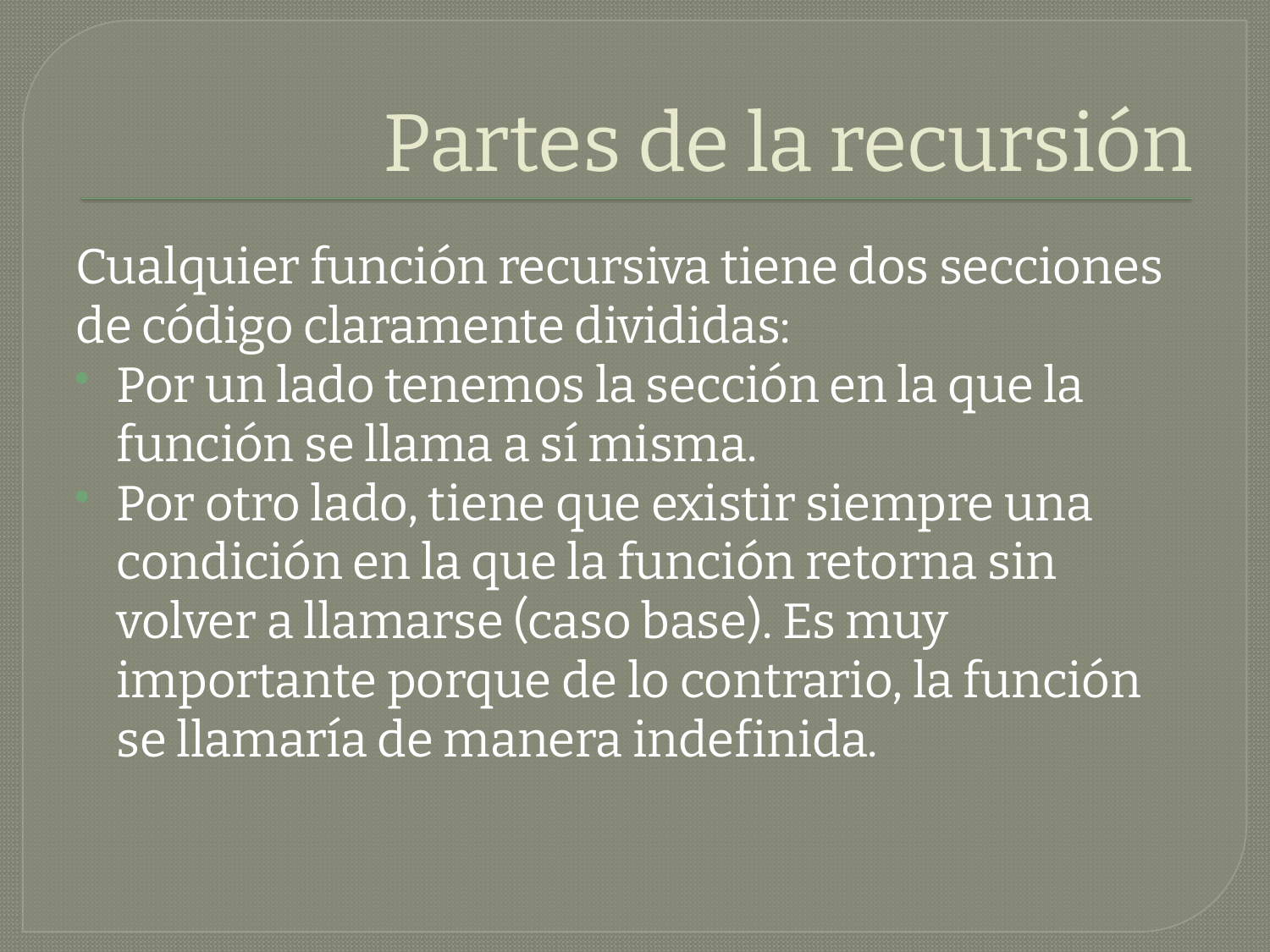

# Partes de la recursión
Cualquier función recursiva tiene dos secciones de código claramente divididas:
Por un lado tenemos la sección en la que la función se llama a sí misma.
Por otro lado, tiene que existir siempre una condición en la que la función retorna sin volver a llamarse (caso base). Es muy importante porque de lo contrario, la función se llamaría de manera indefinida.